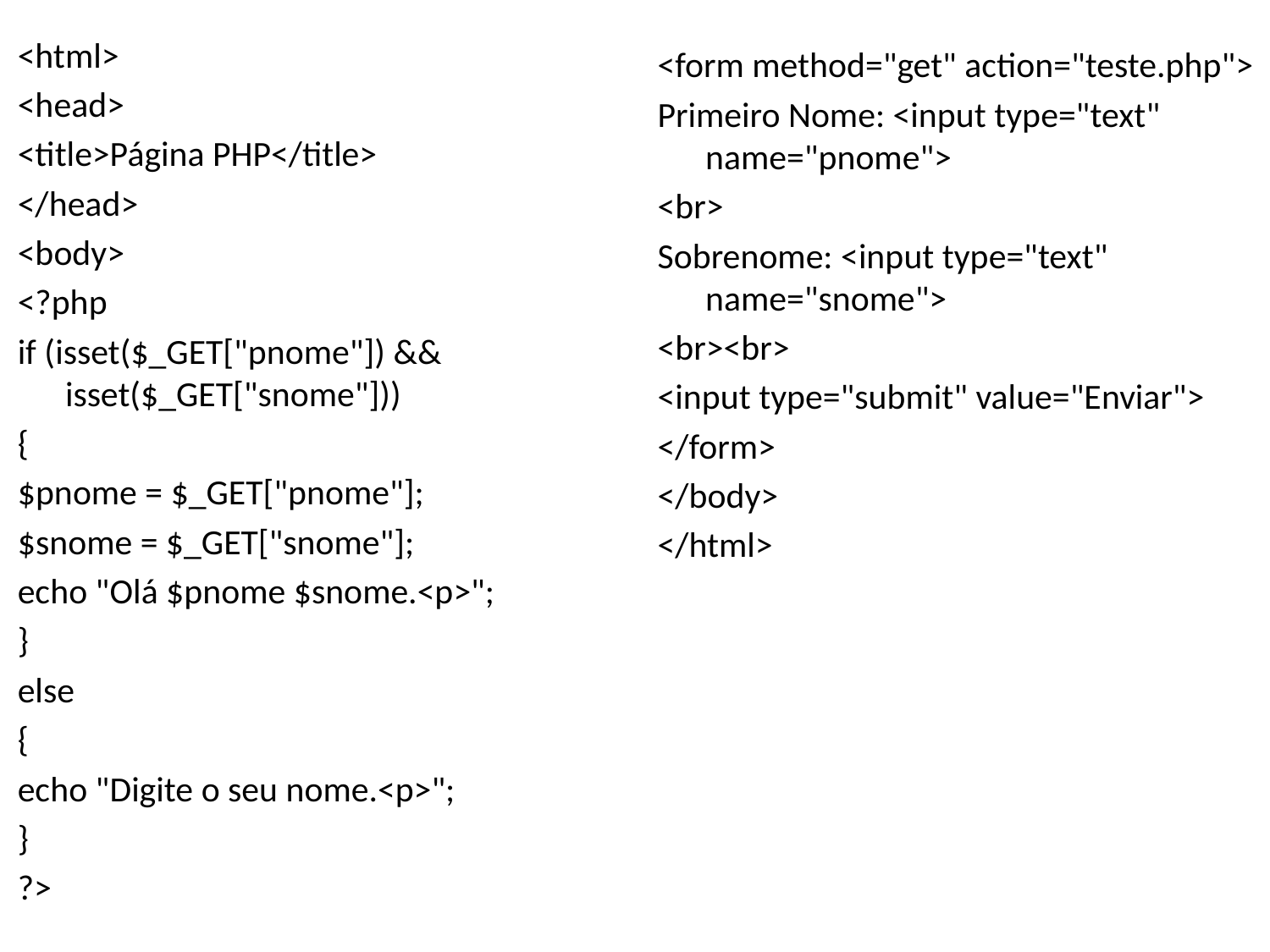

<html>
<head>
<title>Página PHP</title>
</head>
<body>
<?php
if (isset($_GET["pnome"]) && isset($_GET["snome"]))
{
$pnome = $_GET["pnome"];
$snome = $_GET["snome"];
echo "Olá $pnome $snome.<p>";
}
else
{
echo "Digite o seu nome.<p>";
}
?>
<form method="get" action="teste.php">
Primeiro Nome: <input type="text" name="pnome">
<br>
Sobrenome: <input type="text" name="snome">
<br><br>
<input type="submit" value="Enviar">
</form>
</body>
</html>